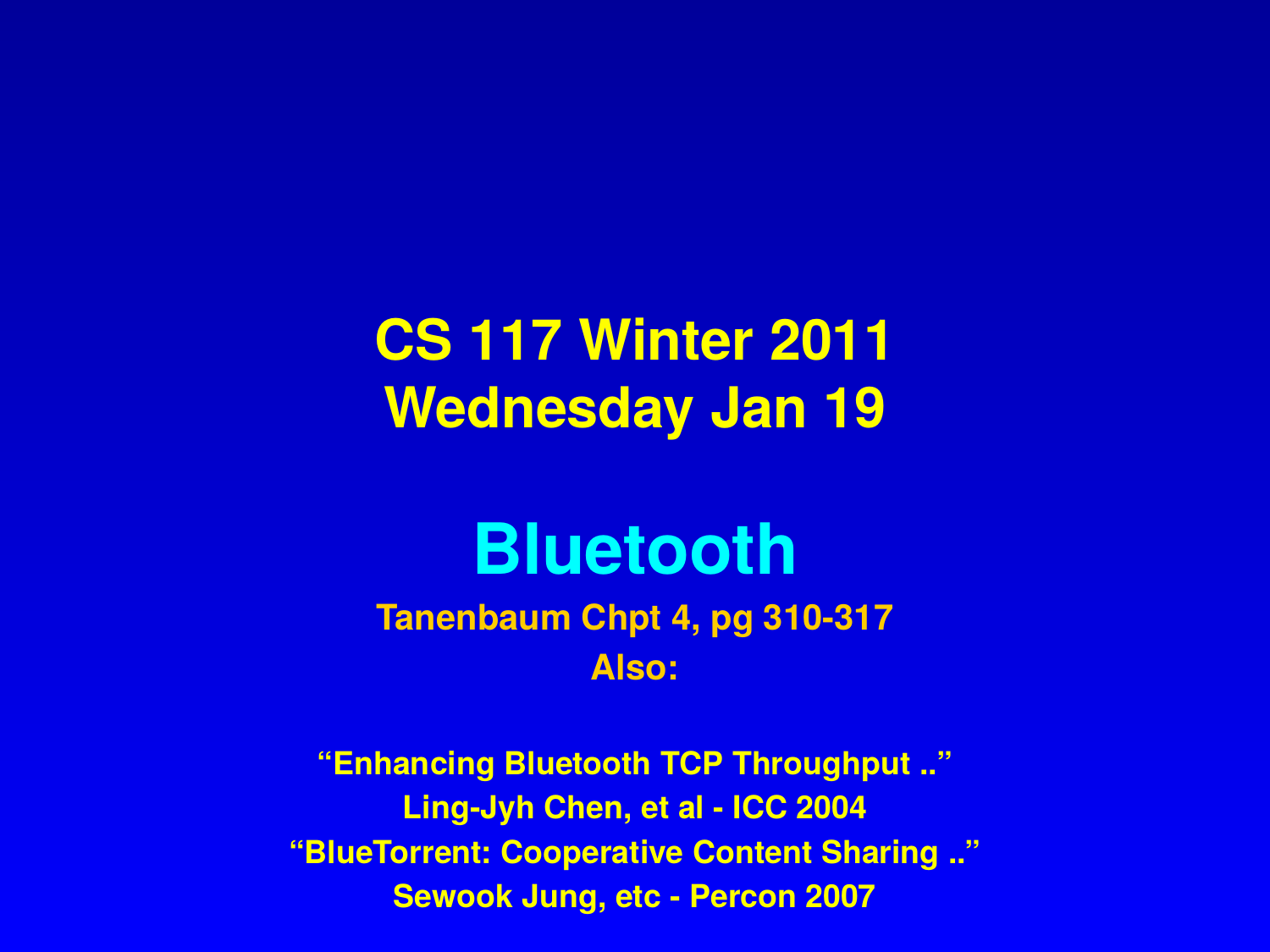

# CS 117 Winter 2011 Wednesday Jan 19
Bluetooth
Tanenbaum Chpt 4, pg 310-317
Also:

“Enhancing Bluetooth TCP Throughput ..”
Ling-Jyh Chen, et al - ICC 2004
“BlueTorrent: Cooperative Content Sharing ..”
Sewook Jung, etc - Percon 2007